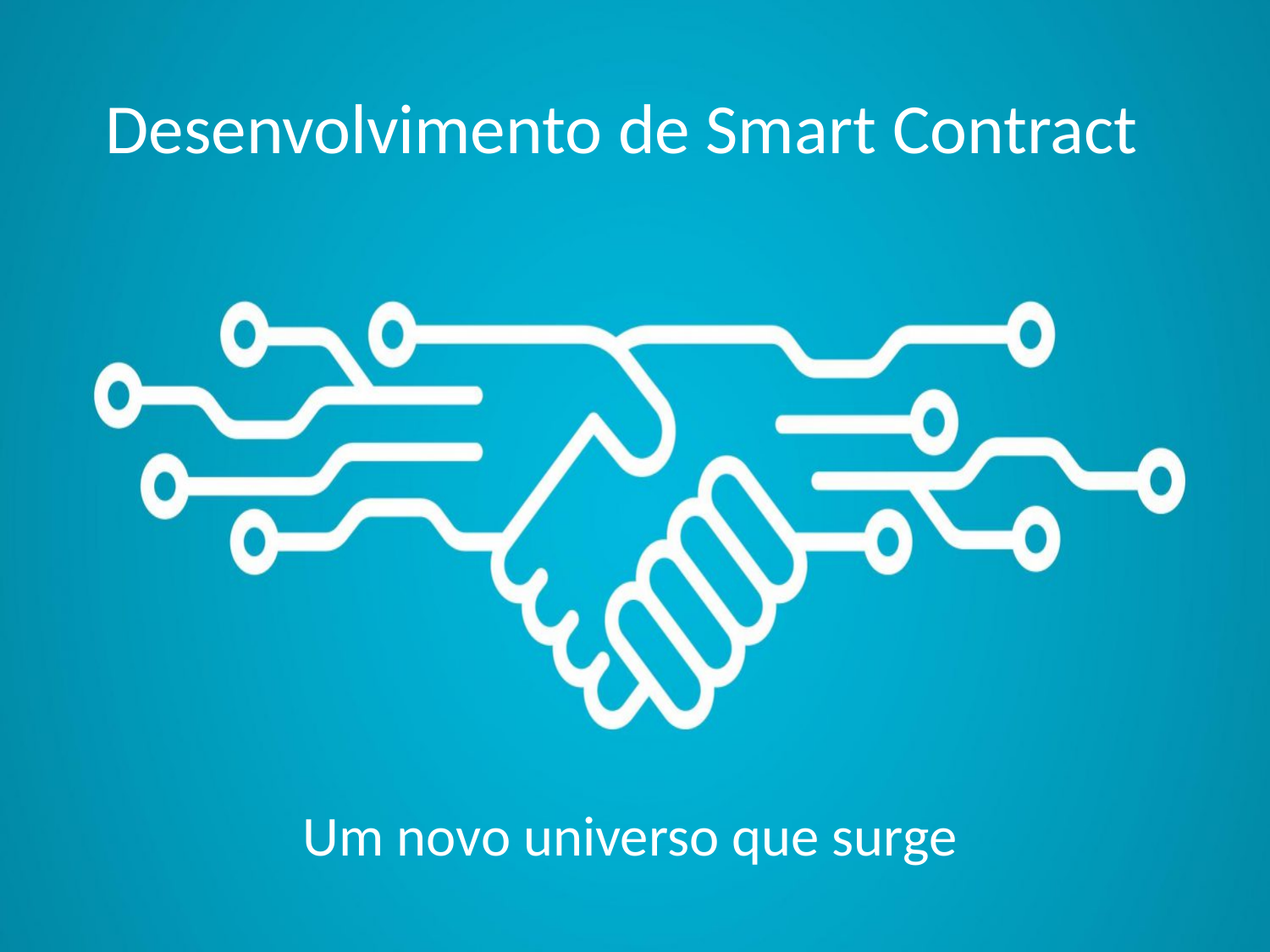

Desenvolvimento de Smart Contract

Um novo universo que surge